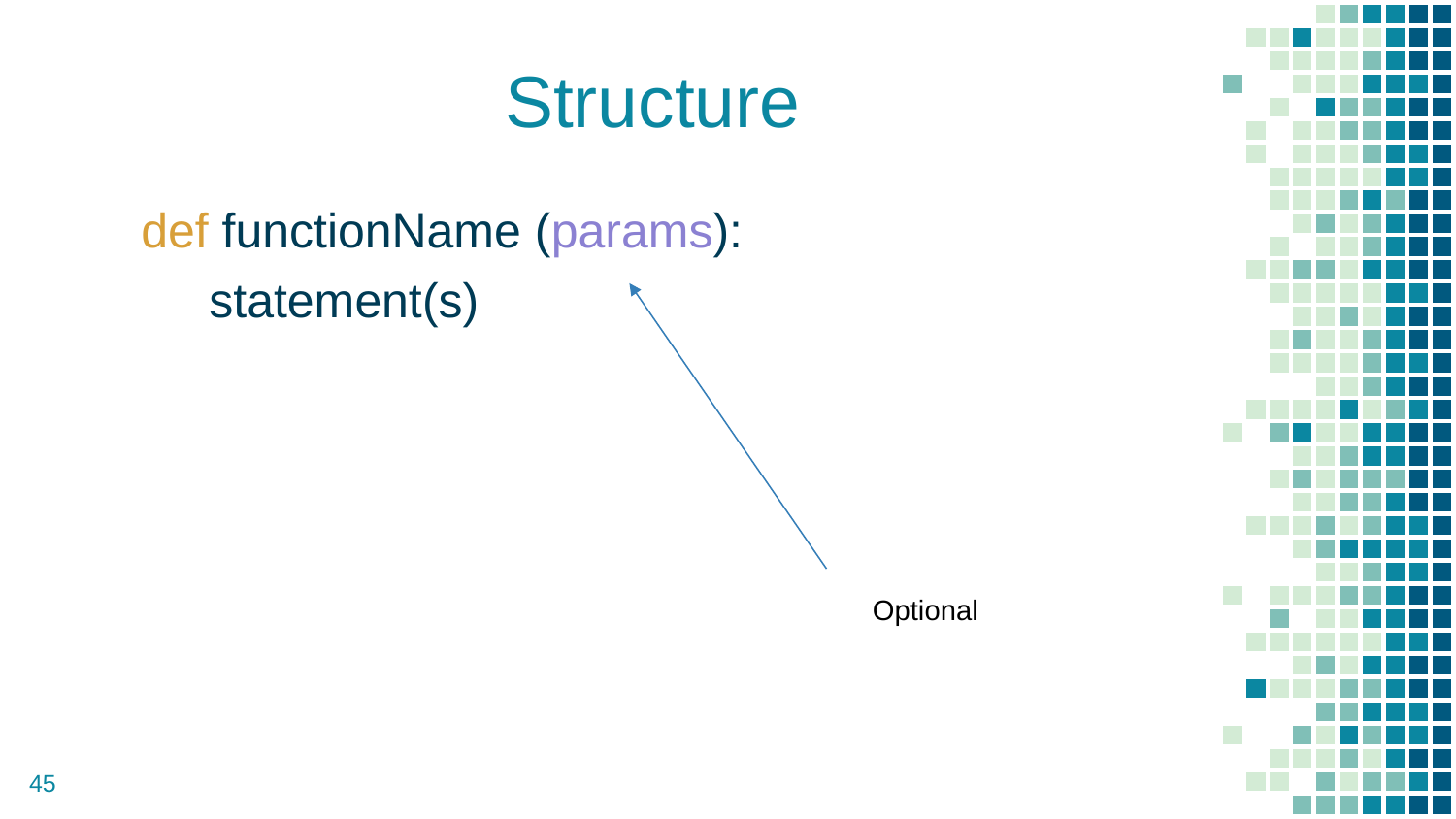

# Structure
def functionName (params):
     statement(s)

Optional
45